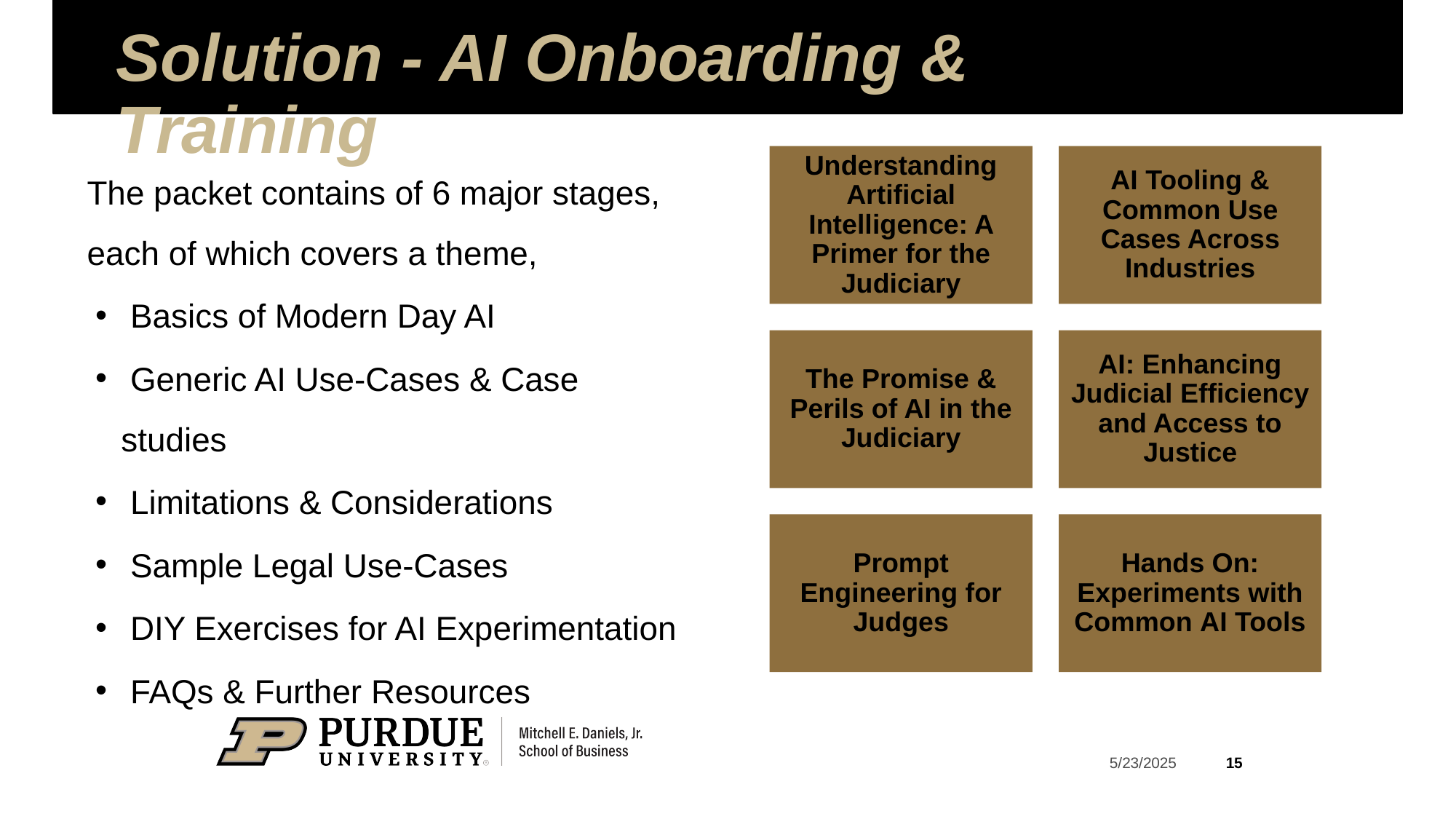

# Solution - AI Onboarding & Training
Understanding Artificial Intelligence: A Primer for the Judiciary
AI Tooling & Common Use Cases Across Industries
The Promise & Perils of AI in the Judiciary
AI: Enhancing Judicial Efficiency and Access to Justice
Prompt Engineering for Judges
Hands On: Experiments with Common AI Tools
The packet contains of 6 major stages, each of which covers a theme,
 Basics of Modern Day AI
 Generic AI Use-Cases & Case studies
 Limitations & Considerations
 Sample Legal Use-Cases
 DIY Exercises for AI Experimentation
 FAQs & Further Resources
15
5/23/2025